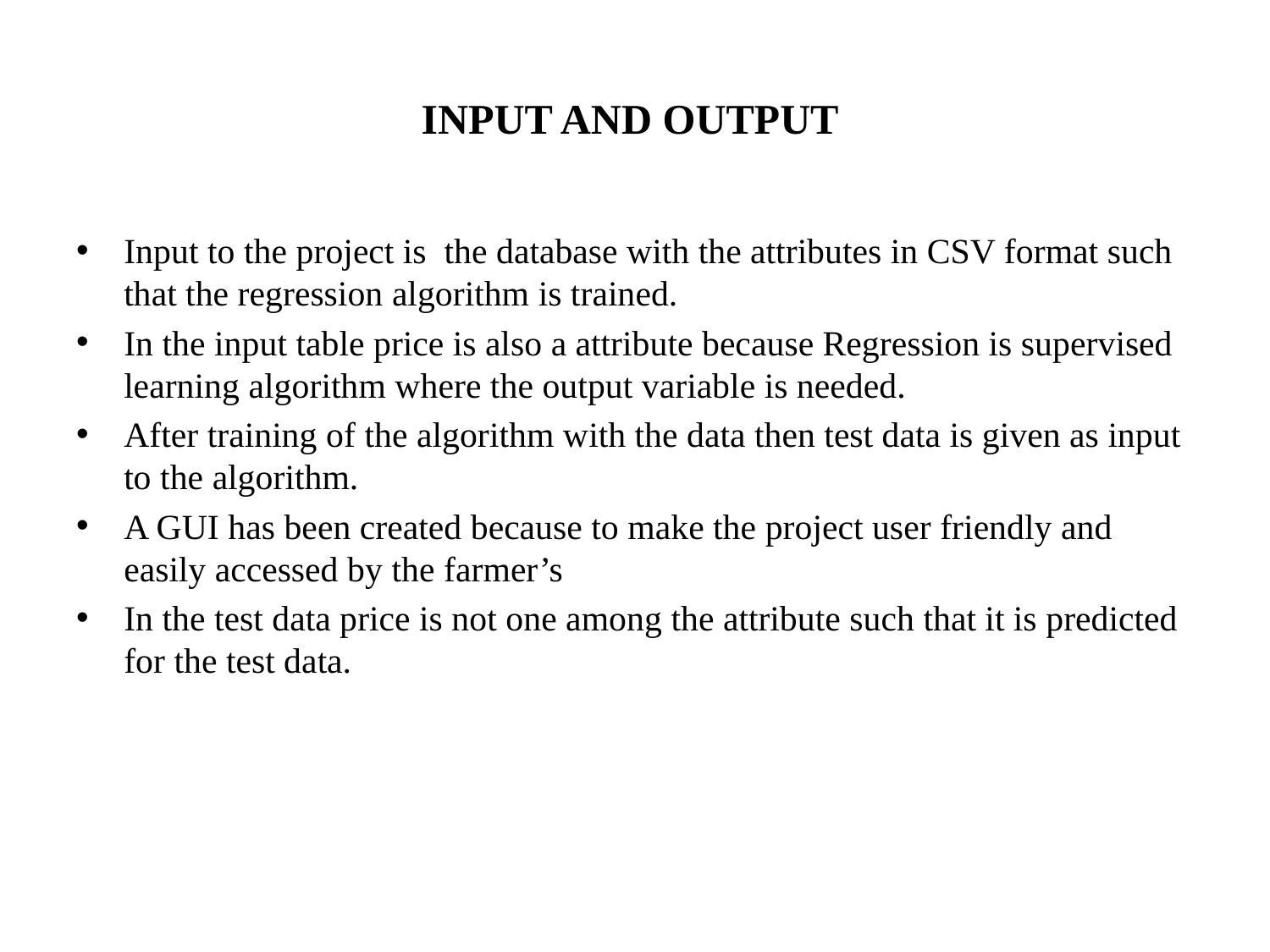

# INPUT AND OUTPUT
Input to the project is  the database with the attributes in CSV format such that the regression algorithm is trained.
In the input table price is also a attribute because Regression is supervised learning algorithm where the output variable is needed.
After training of the algorithm with the data then test data is given as input to the algorithm.
A GUI has been created because to make the project user friendly and easily accessed by the farmer’s
In the test data price is not one among the attribute such that it is predicted for the test data.